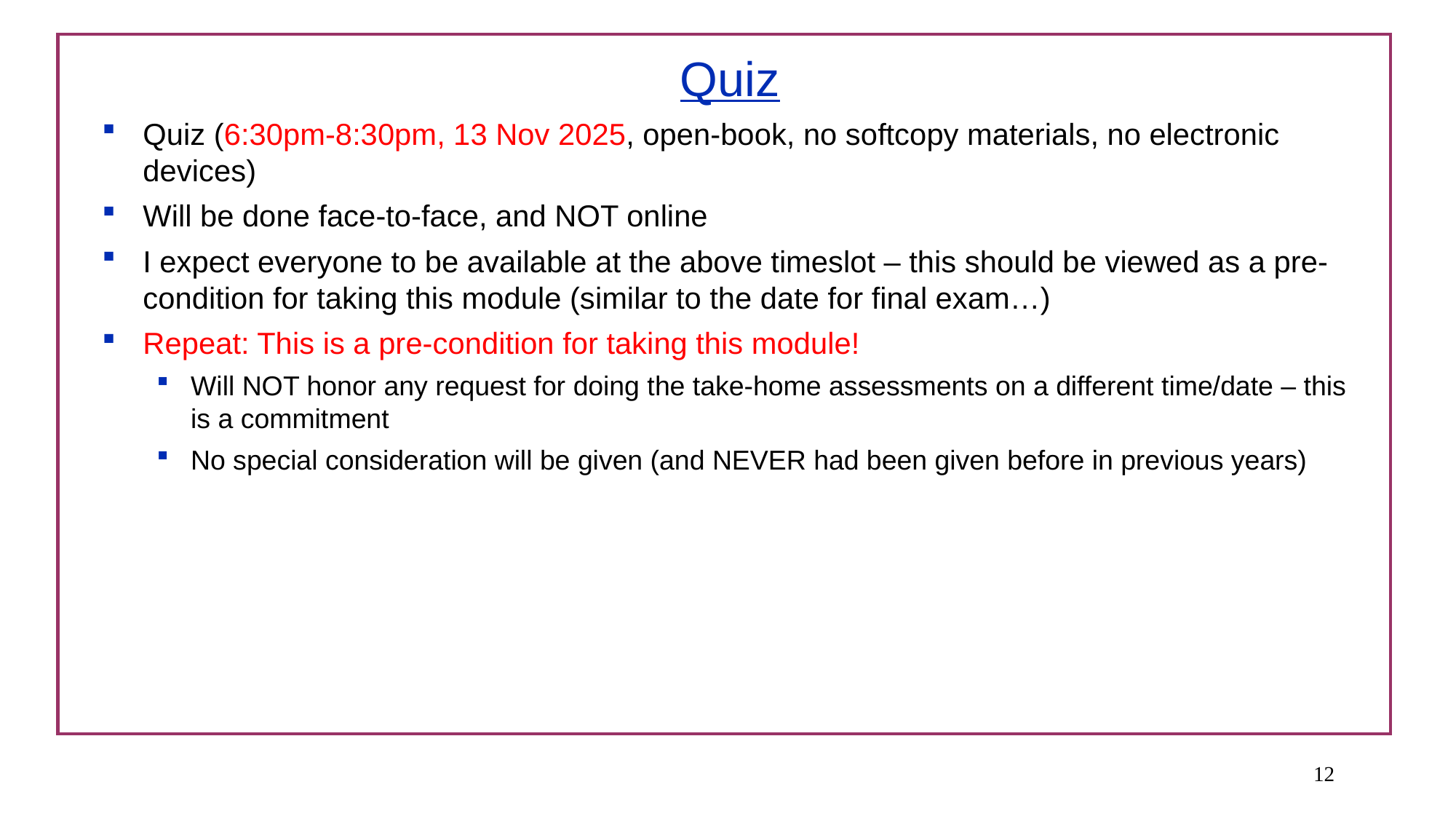

# Quiz
Quiz (6:30pm-8:30pm, 13 Nov 2025, open-book, no softcopy materials, no electronic devices)
Will be done face-to-face, and NOT online
I expect everyone to be available at the above timeslot – this should be viewed as a pre-condition for taking this module (similar to the date for final exam…)
Repeat: This is a pre-condition for taking this module!
Will NOT honor any request for doing the take-home assessments on a different time/date – this is a commitment
No special consideration will be given (and NEVER had been given before in previous years)
12